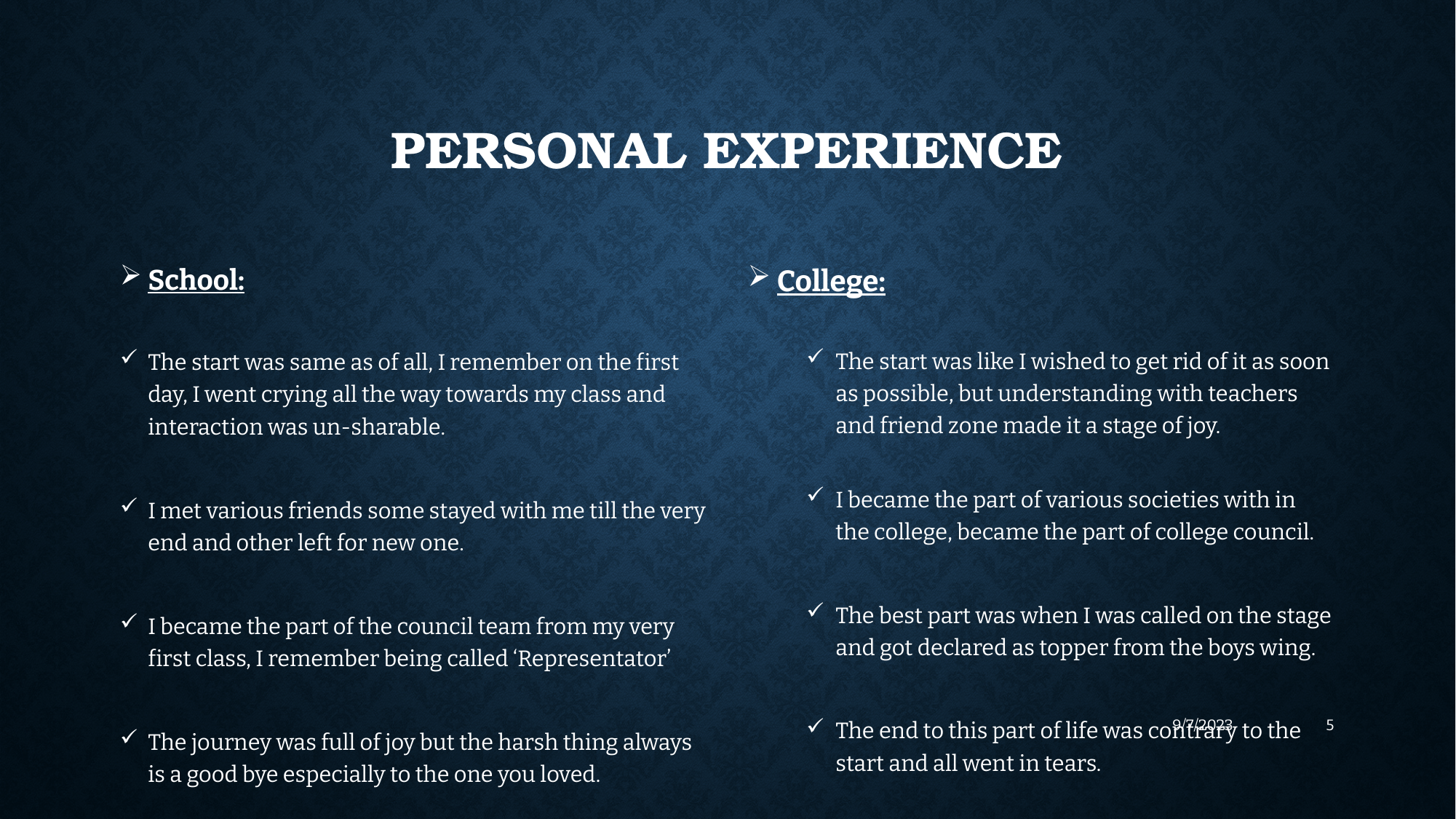

# Personal Experience
School:

The start was same as of all, I remember on the first day, I went crying all the way towards my class and interaction was un-sharable.

I met various friends some stayed with me till the very end and other left for new one.

I became the part of the council team from my very first class, I remember being called ‘Representator’

The journey was full of joy but the harsh thing always is a good bye especially to the one you loved.

College:

The start was like I wished to get rid of it as soon as possible, but understanding with teachers and friend zone made it a stage of joy.

I became the part of various societies with in the college, became the part of college council.

The best part was when I was called on the stage and got declared as topper from the boys wing.

The end to this part of life was contrary to the start and all went in tears.
9/7/2023
5